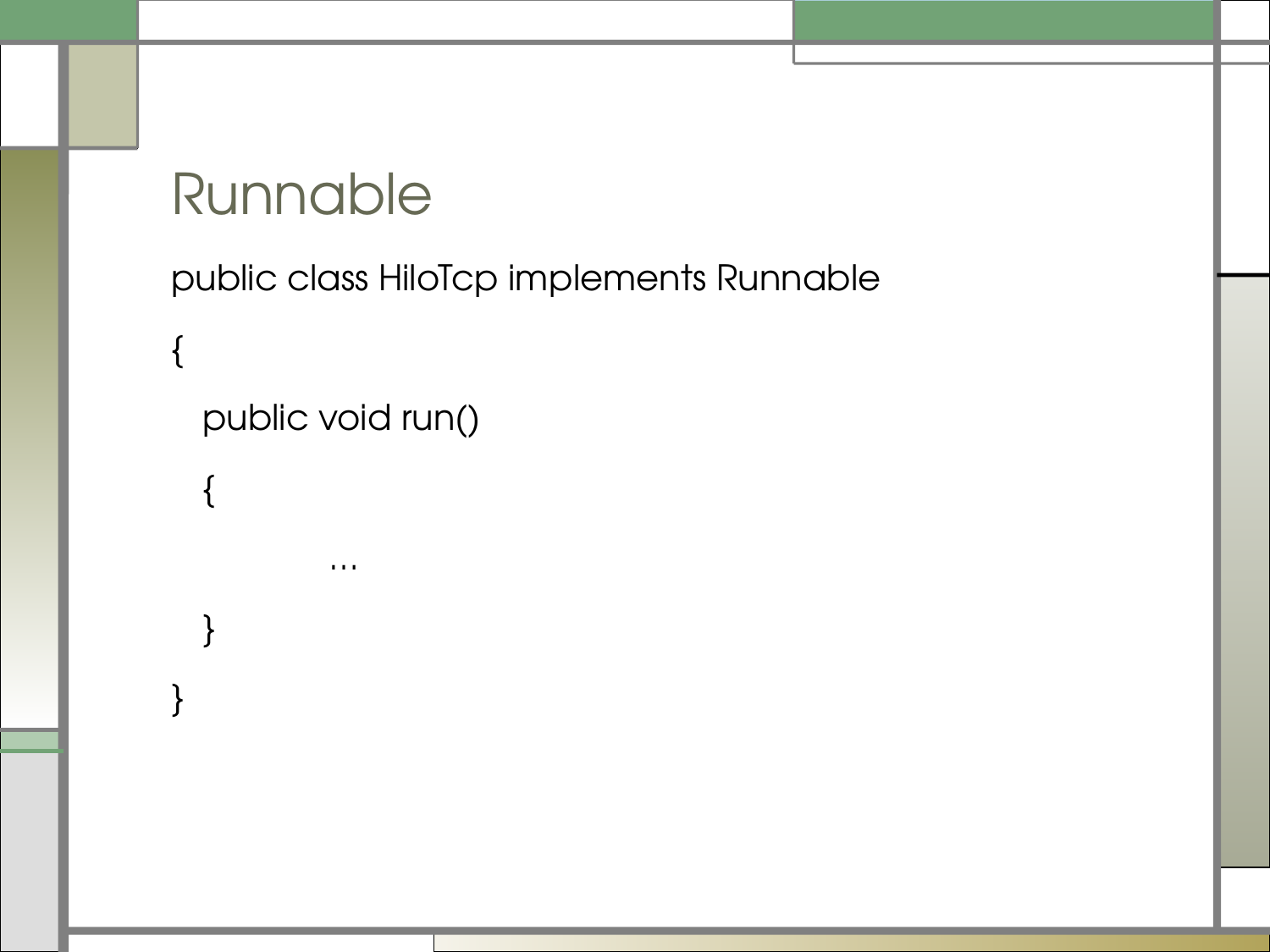

# Runnable
public class HiloTcp implements Runnable
{
	public void run()
	{
		…
	}
}